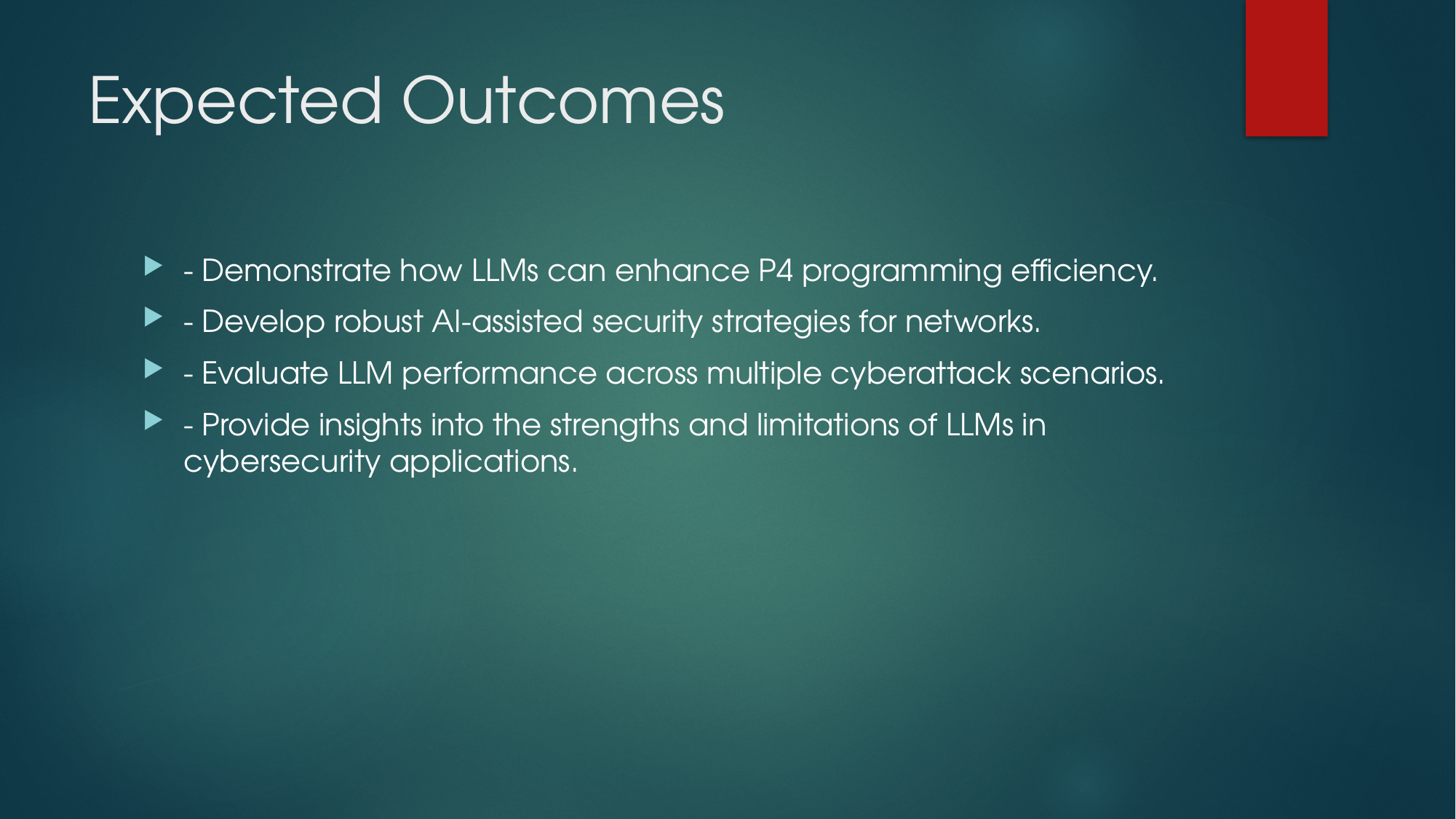

# Expected Outcomes
- Demonstrate how LLMs can enhance P4 programming efficiency.
- Develop robust AI-assisted security strategies for networks.
- Evaluate LLM performance across multiple cyberattack scenarios.
- Provide insights into the strengths and limitations of LLMs in cybersecurity applications.